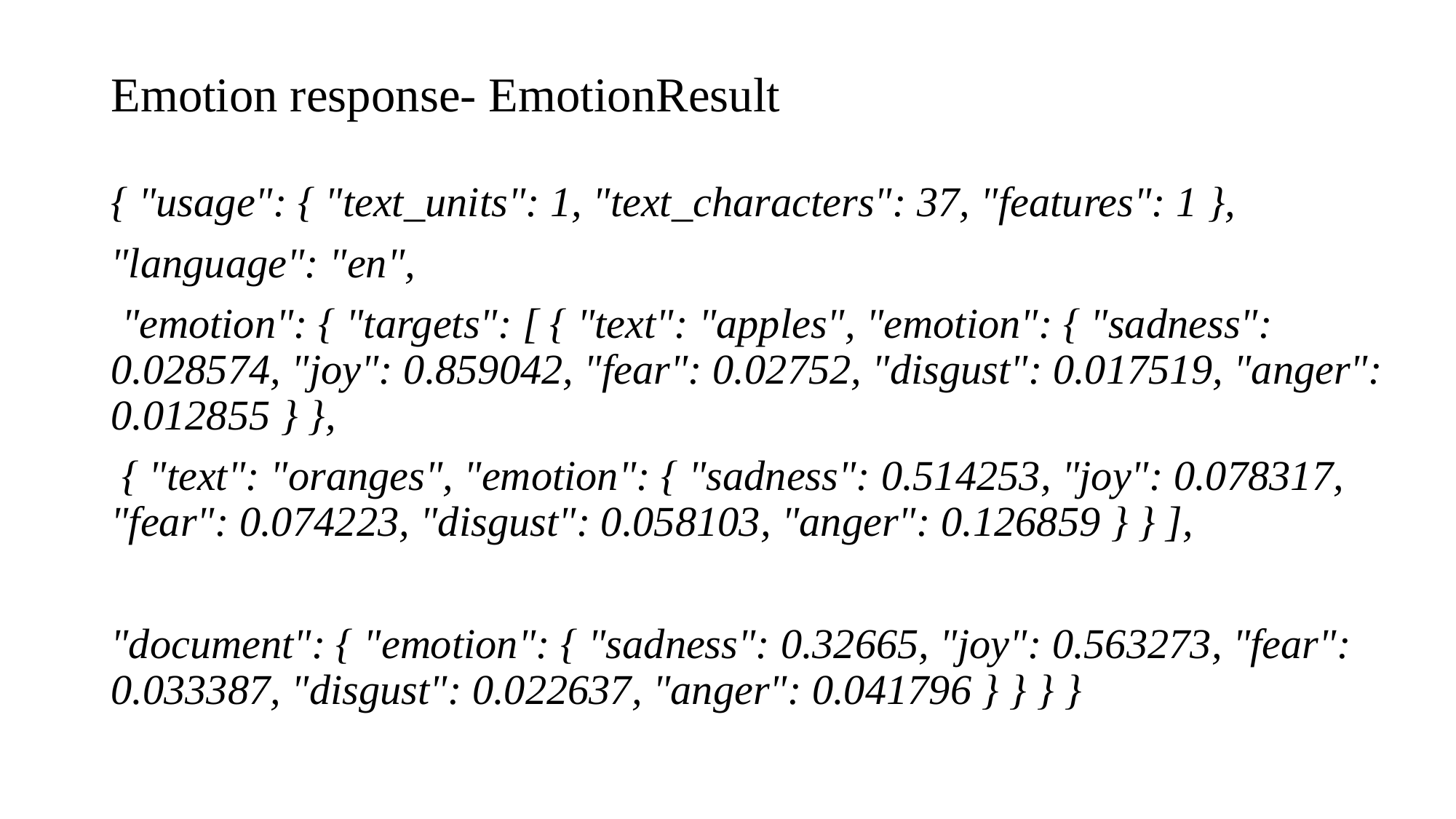

# Emotion response- EmotionResult
{ "usage": { "text_units": 1, "text_characters": 37, "features": 1 },
"language": "en",
 "emotion": { "targets": [ { "text": "apples", "emotion": { "sadness": 0.028574, "joy": 0.859042, "fear": 0.02752, "disgust": 0.017519, "anger": 0.012855 } },
 { "text": "oranges", "emotion": { "sadness": 0.514253, "joy": 0.078317, "fear": 0.074223, "disgust": 0.058103, "anger": 0.126859 } } ],

"document": { "emotion": { "sadness": 0.32665, "joy": 0.563273, "fear": 0.033387, "disgust": 0.022637, "anger": 0.041796 } } } }